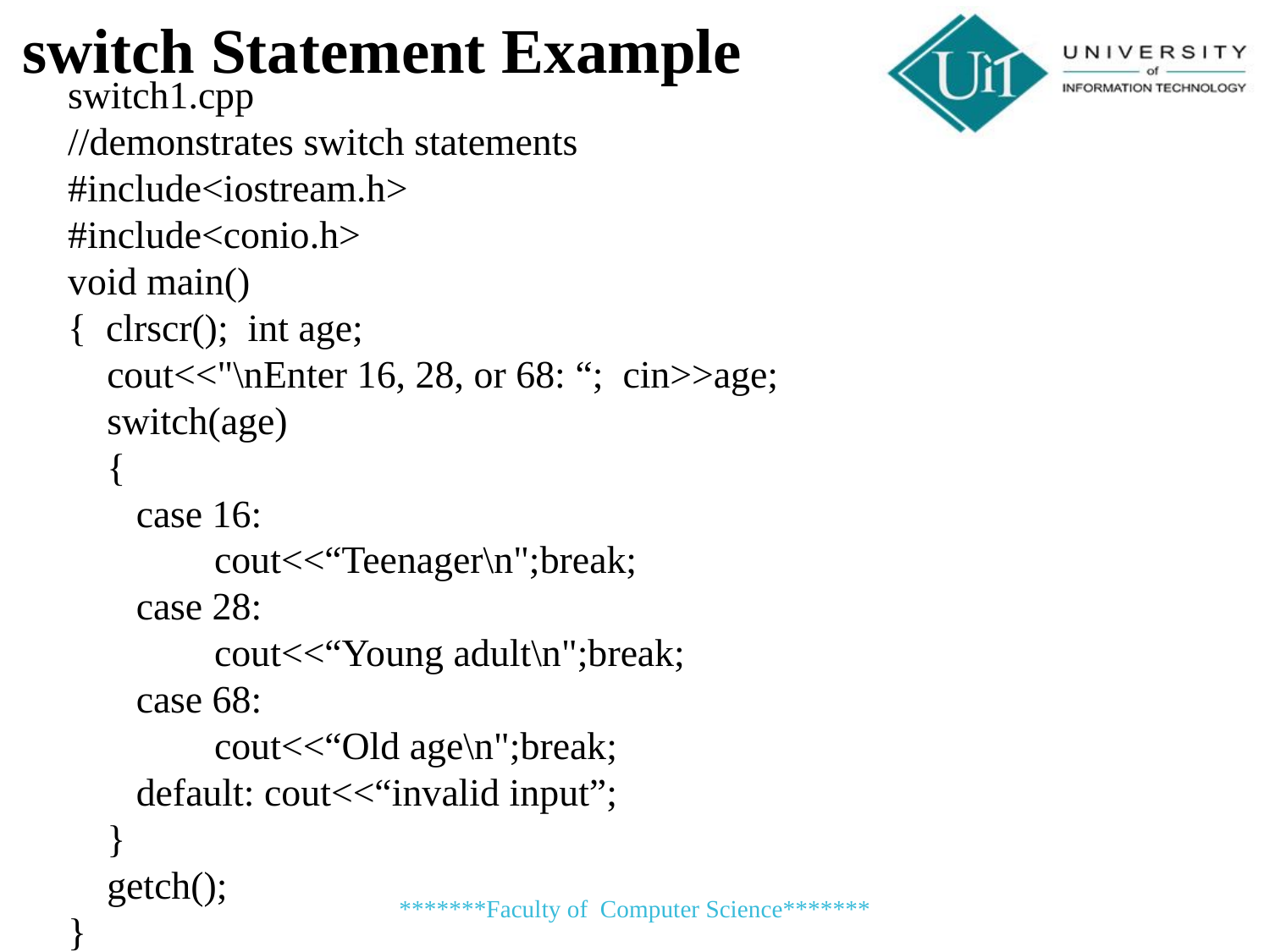

switch Statement Example

switch1.cpp
//demonstrates switch statements
#include<iostream.h>
#include<conio.h>
void main()
{  clrscr();  int age;
    cout<<"\nEnter 16, 28, or 68: “;  cin>>age;
    switch(age)
    {
       case 16:
	  cout<<“Teenager\n";break;
       case 28:
	  cout<<“Young adult\n";break;
       case 68:
	  cout<<“Old age\n";break;
       default: cout<<“invalid input”;
    }
    getch();
}
*******Faculty of  Computer Science*******